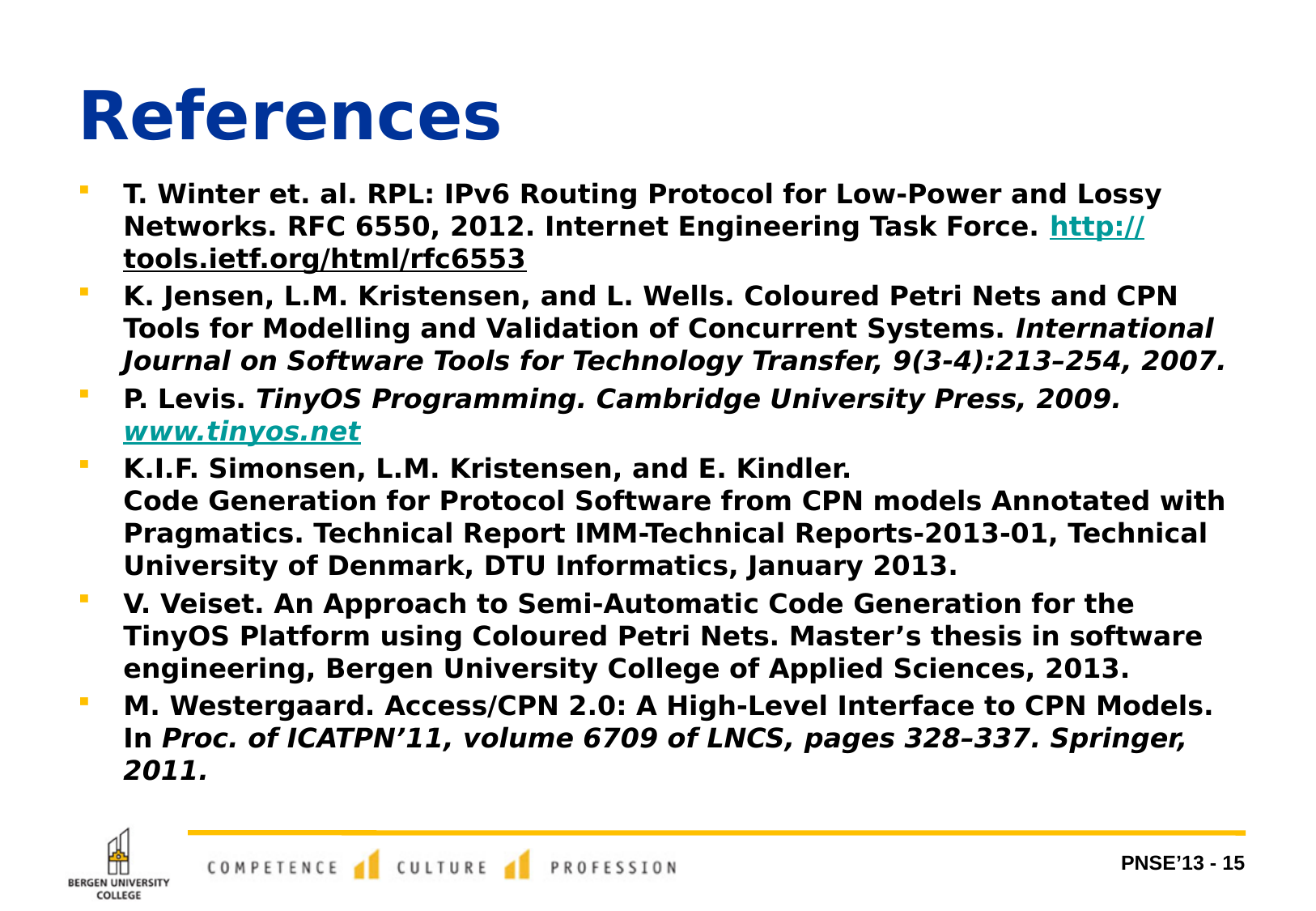

# References
T. Winter et. al. RPL: IPv6 Routing Protocol for Low-Power and Lossy Networks. RFC 6550, 2012. Internet Engineering Task Force. http://tools.ietf.org/html/rfc6553
K. Jensen, L.M. Kristensen, and L. Wells. Coloured Petri Nets and CPN Tools for Modelling and Validation of Concurrent Systems. International Journal on Software Tools for Technology Transfer, 9(3-4):213–254, 2007.
P. Levis. TinyOS Programming. Cambridge University Press, 2009. www.tinyos.net
K.I.F. Simonsen, L.M. Kristensen, and E. Kindler.
Code Generation for Protocol Software from CPN models Annotated with Pragmatics. Technical Report IMM-Technical Reports-2013-01, Technical University of Denmark, DTU Informatics, January 2013.
V. Veiset. An Approach to Semi-Automatic Code Generation for the TinyOS Platform using Coloured Petri Nets. Master’s thesis in software engineering, Bergen University College of Applied Sciences, 2013.
M. Westergaard. Access/CPN 2.0: A High-Level Interface to CPN Models. In Proc. of ICATPN’11, volume 6709 of LNCS, pages 328–337. Springer, 2011.